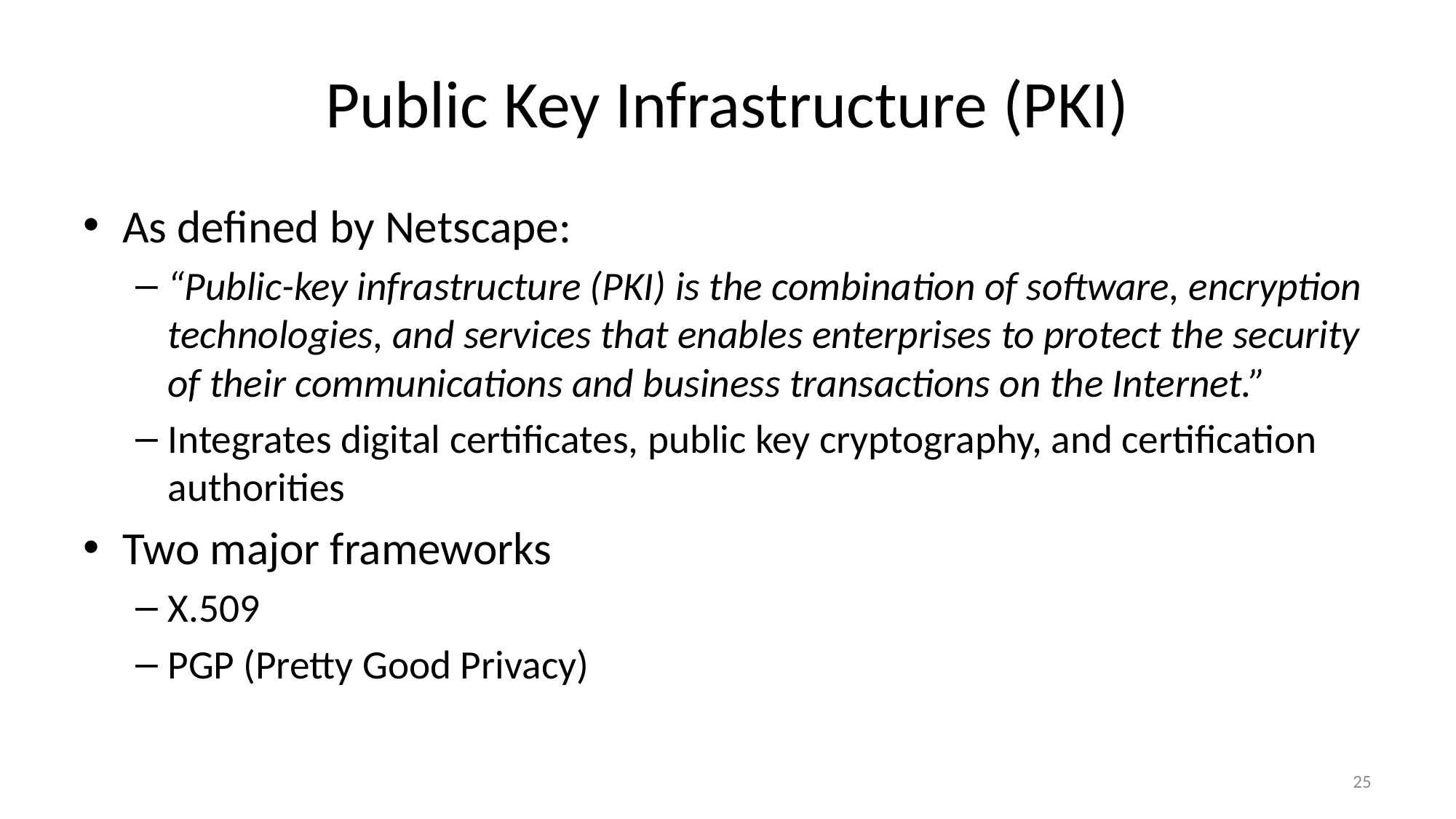

# Public Key Infrastructure (PKI)
As defined by Netscape:
“Public-key infrastructure (PKI) is the combination of software, encryption technologies, and services that enables enterprises to protect the security of their communications and business transactions on the Internet.”
Integrates digital certificates, public key cryptography, and certification authorities
Two major frameworks
X.509
PGP (Pretty Good Privacy)

25